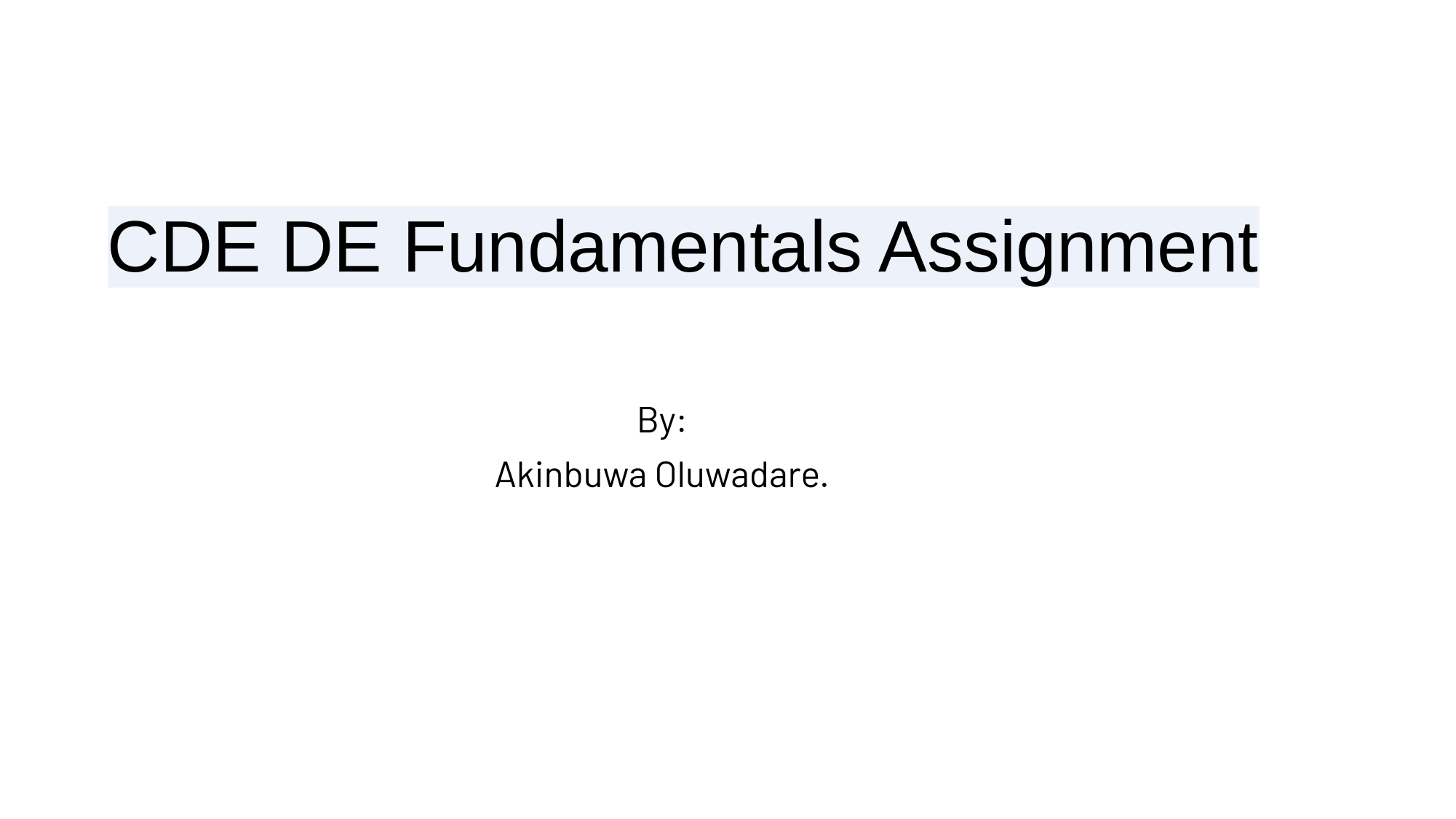

# CDE DE Fundamentals Assignment
By:
Akinbuwa Oluwadare.